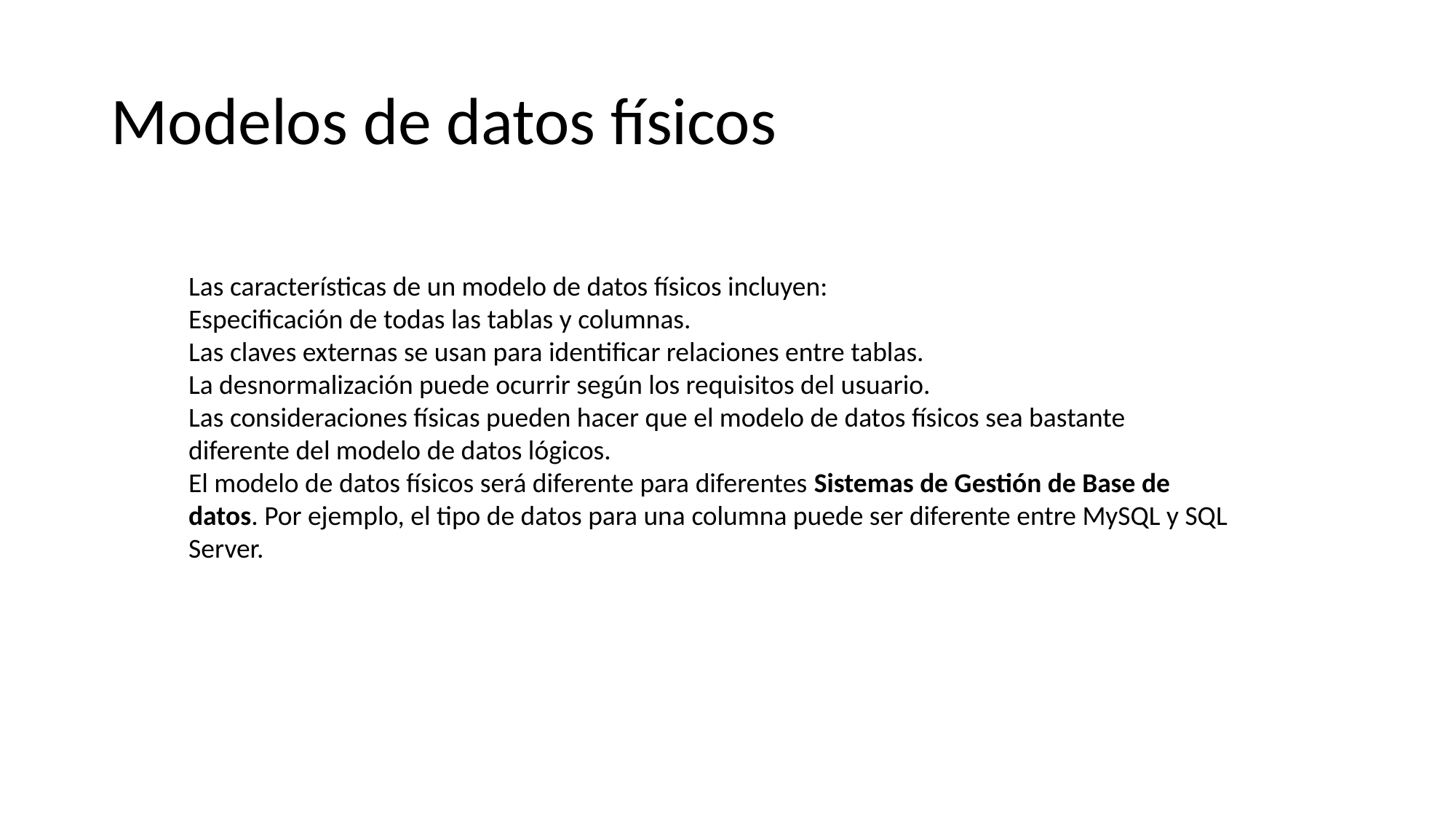

# Modelos de datos físicos
Las características de un modelo de datos físicos incluyen:
Especificación de todas las tablas y columnas.
Las claves externas se usan para identificar relaciones entre tablas.
La desnormalización puede ocurrir según los requisitos del usuario.
Las consideraciones físicas pueden hacer que el modelo de datos físicos sea bastante diferente del modelo de datos lógicos.
El modelo de datos físicos será diferente para diferentes Sistemas de Gestión de Base de datos. Por ejemplo, el tipo de datos para una columna puede ser diferente entre MySQL y SQL Server.